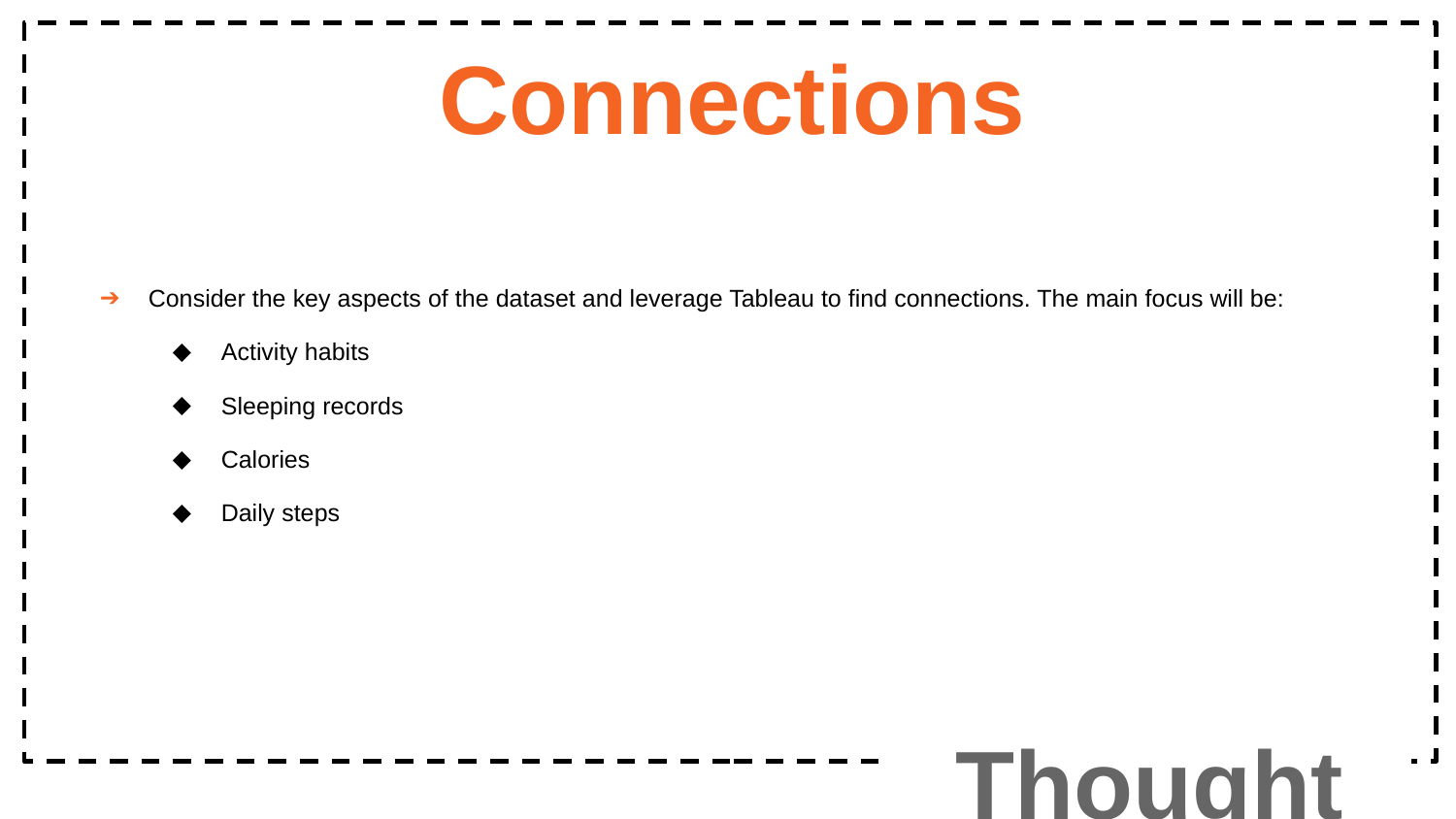

# Connections

Consider the key aspects of the dataset and leverage Tableau to find connections. The main focus will be:
Activity habits
Sleeping records
Calories
Daily steps
Thought Process